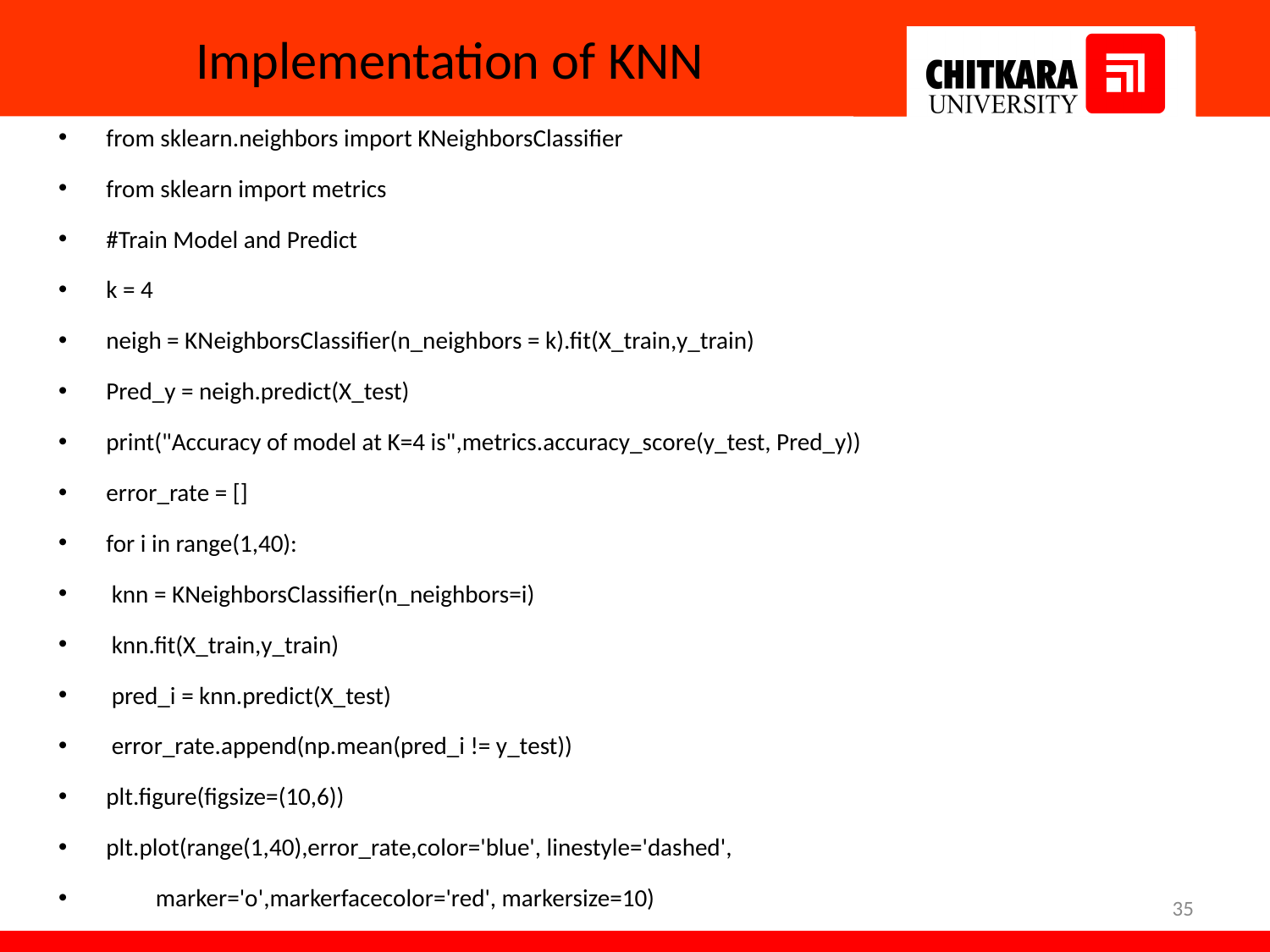

# Implementation of KNN
from sklearn.neighbors import KNeighborsClassifier
from sklearn import metrics
#Train Model and Predict
k = 4
neigh = KNeighborsClassifier(n_neighbors = k).fit(X_train,y_train)
Pred_y = neigh.predict(X_test)
print("Accuracy of model at K=4 is",metrics.accuracy_score(y_test, Pred_y))
error_rate = []
for i in range(1,40):
 knn = KNeighborsClassifier(n_neighbors=i)
 knn.fit(X_train,y_train)
 pred_i = knn.predict(X_test)
 error_rate.append(np.mean(pred_i != y_test))
plt.figure(figsize=(10,6))
plt.plot(range(1,40),error_rate,color='blue', linestyle='dashed',
         marker='o',markerfacecolor='red', markersize=10)

35